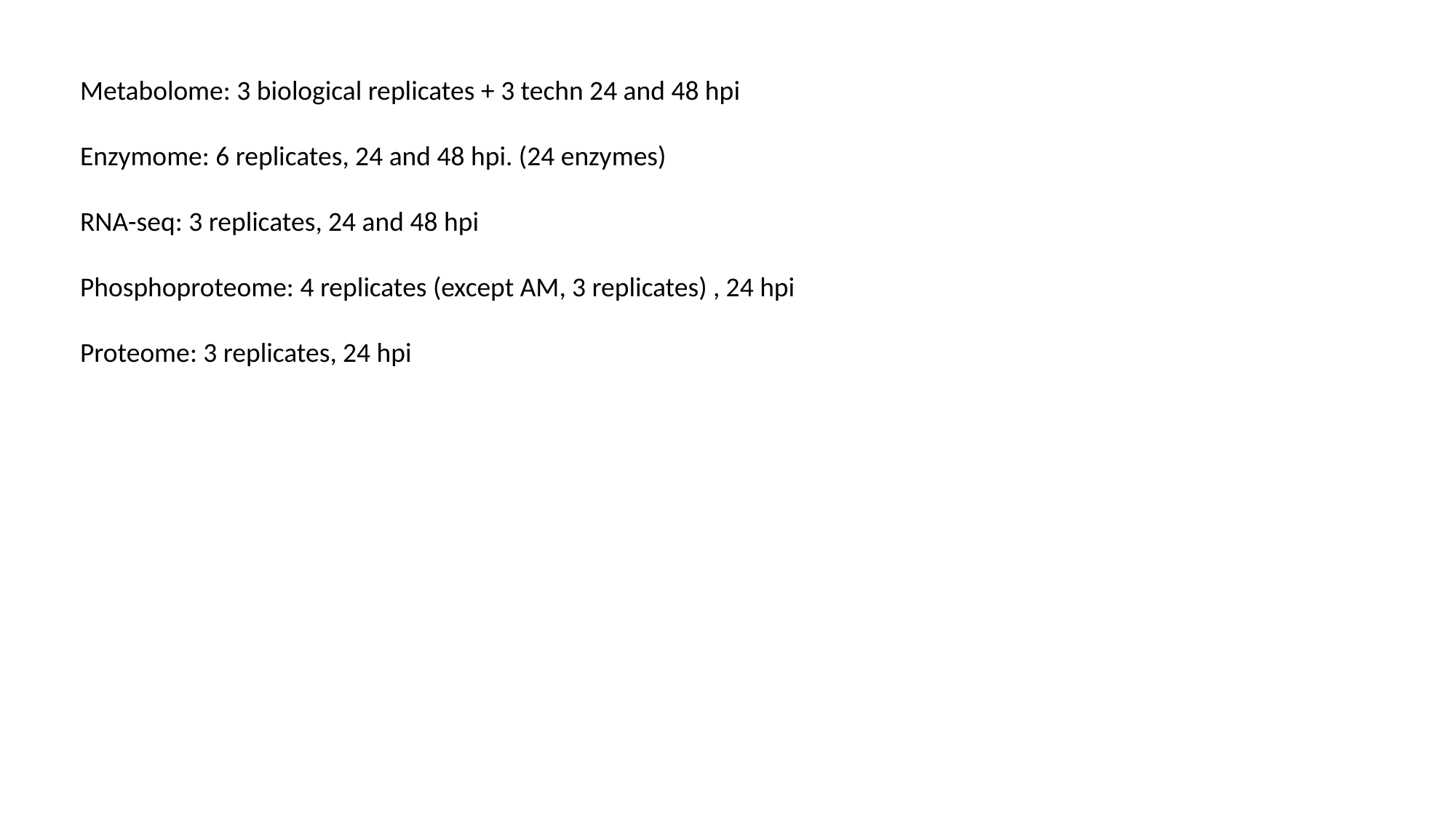

Metabolome: 3 biological replicates + 3 techn 24 and 48 hpi

Enzymome: 6 replicates, 24 and 48 hpi. (24 enzymes)

RNA-seq: 3 replicates, 24 and 48 hpi

Phosphoproteome: 4 replicates (except AM, 3 replicates) , 24 hpi

Proteome: 3 replicates, 24 hpi